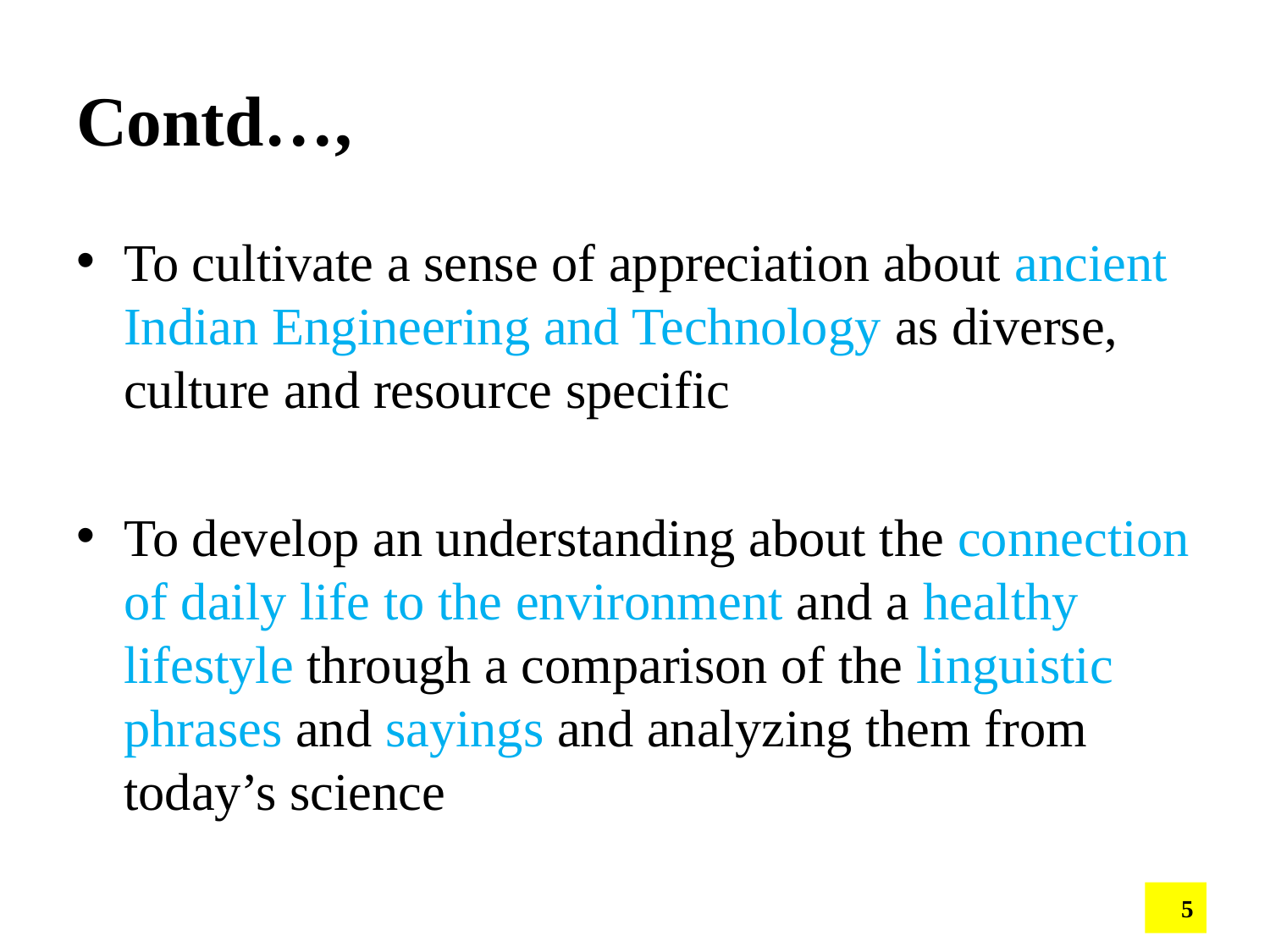

# Contd…,
To cultivate a sense of appreciation about ancient Indian Engineering and Technology as diverse, culture and resource specific

To develop an understanding about the connection of daily life to the environment and a healthy lifestyle through a comparison of the linguistic phrases and sayings and analyzing them from today’s science

5